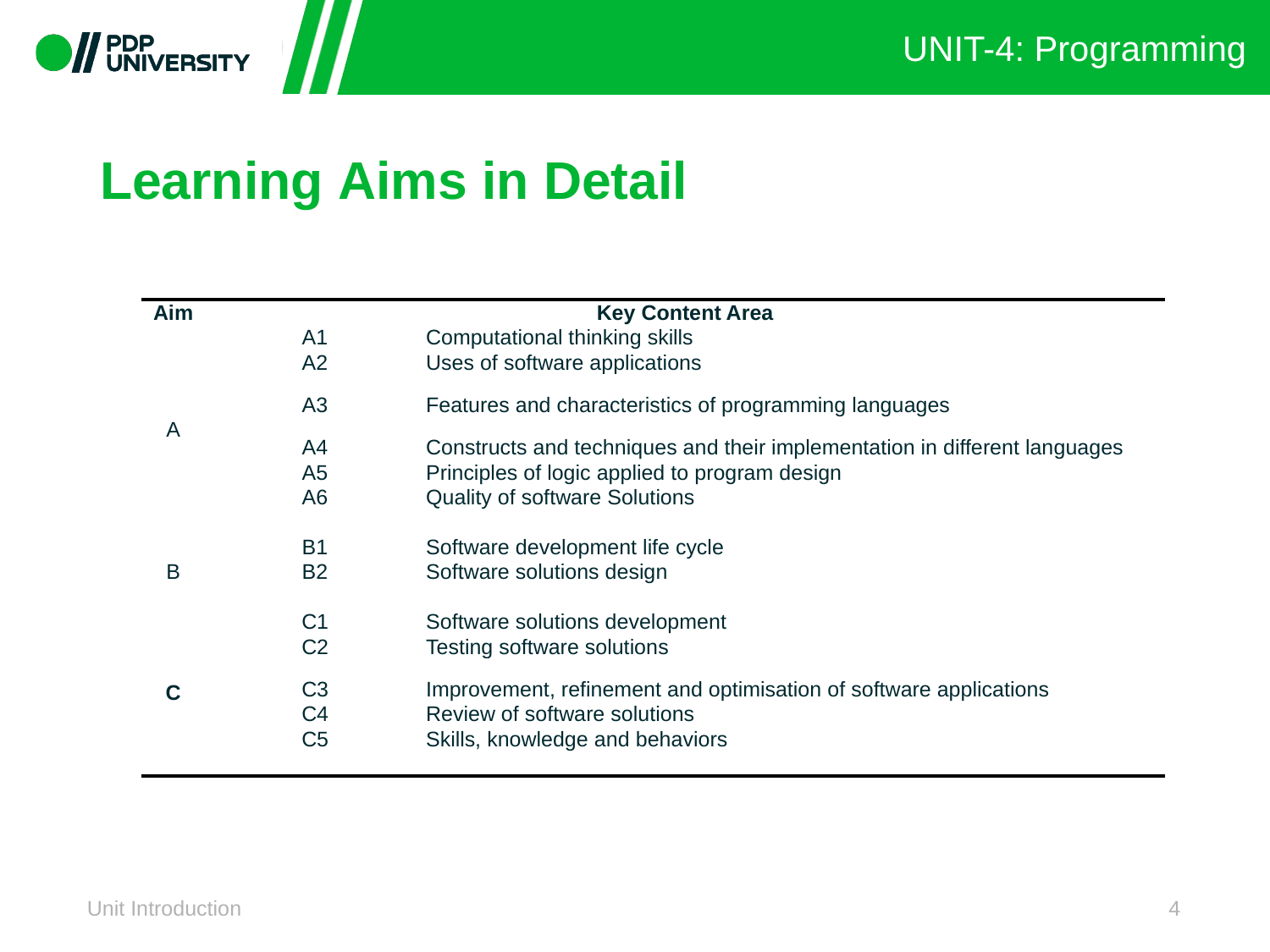

# Learning Aims in Detail
| Aim | Key Content Area |  |
| --- | --- | --- |
| A | A1 | Computational thinking skills |
|  | A2 | Uses of software applications |
|  | A3 | Features and characteristics of programming languages |
|  | A4 | Constructs and techniques and their implementation in different languages |
|  | A5 | Principles of logic applied to program design |
|  | A6 | Quality of software Solutions |
|  |  |  |
| B | B1 | Software development life cycle |
|  | B2 | Software solutions design |
|  |  |  |
| C | C1 | Software solutions development |
|  | C2 | Testing software solutions |
|  | C3 | Improvement, refinement and optimisation of software applications |
|  | C4 | Review of software solutions |
|  | C5 | Skills, knowledge and behaviors |
|  |  |  |
Unit Introduction
4